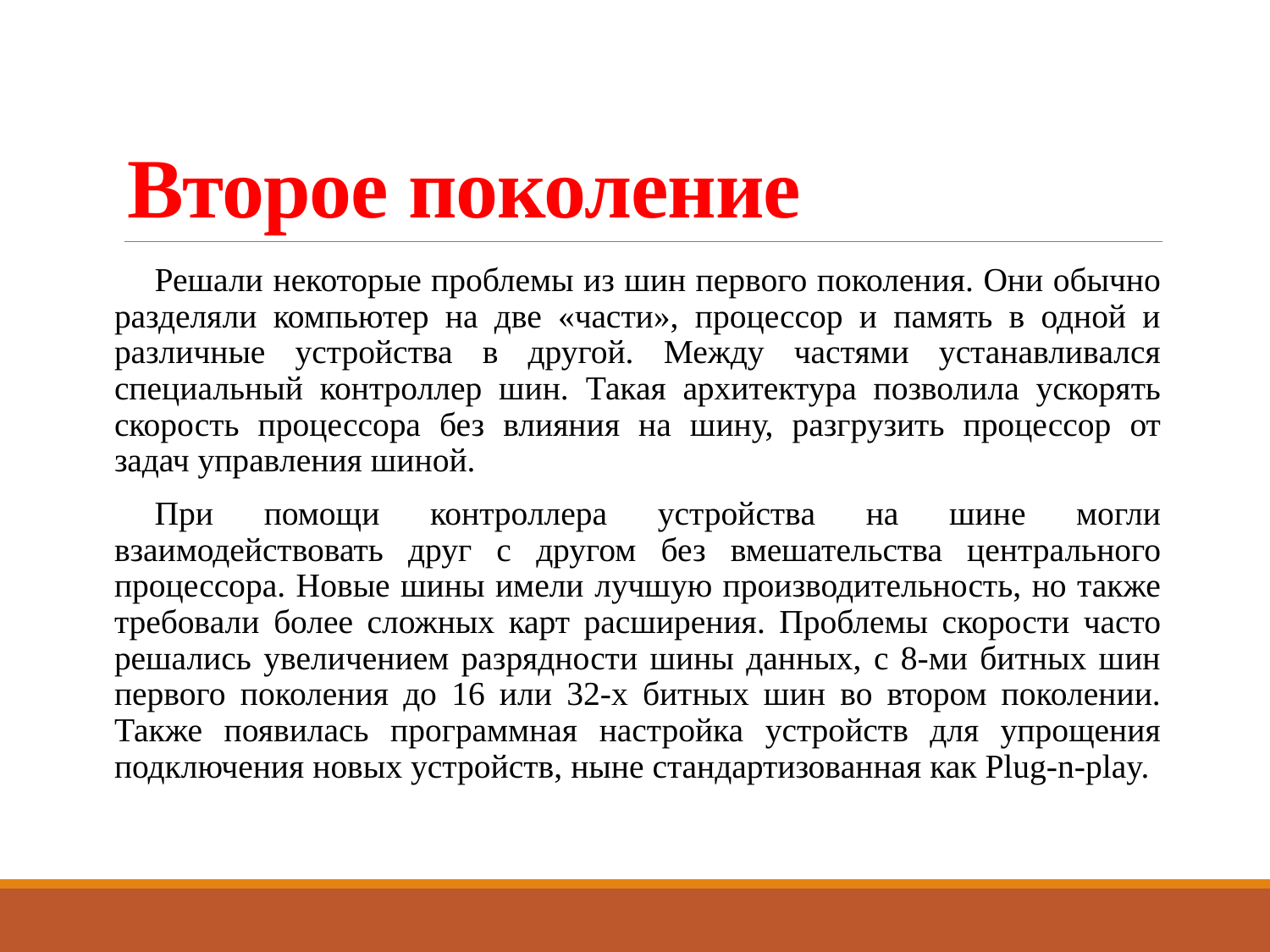

# Второе поколение
Решали некоторые проблемы из шин первого поколения. Они обычно разделяли компьютер на две «части», процессор и память в одной и различные устройства в другой. Между частями устанавливался специальный контроллер шин. Такая архитектура позволила ускорять скорость процессора без влияния на шину, разгрузить процессор от задач управления шиной.
При помощи контроллера устройства на шине могли взаимодействовать друг с другом без вмешательства центрального процессора. Новые шины имели лучшую производительность, но также требовали более сложных карт расширения. Проблемы скорости часто решались увеличением разрядности шины данных, с 8-ми битных шин первого поколения до 16 или 32-х битных шин во втором поколении. Также появилась программная настройка устройств для упрощения подключения новых устройств, ныне стандартизованная как Plug-n-play.